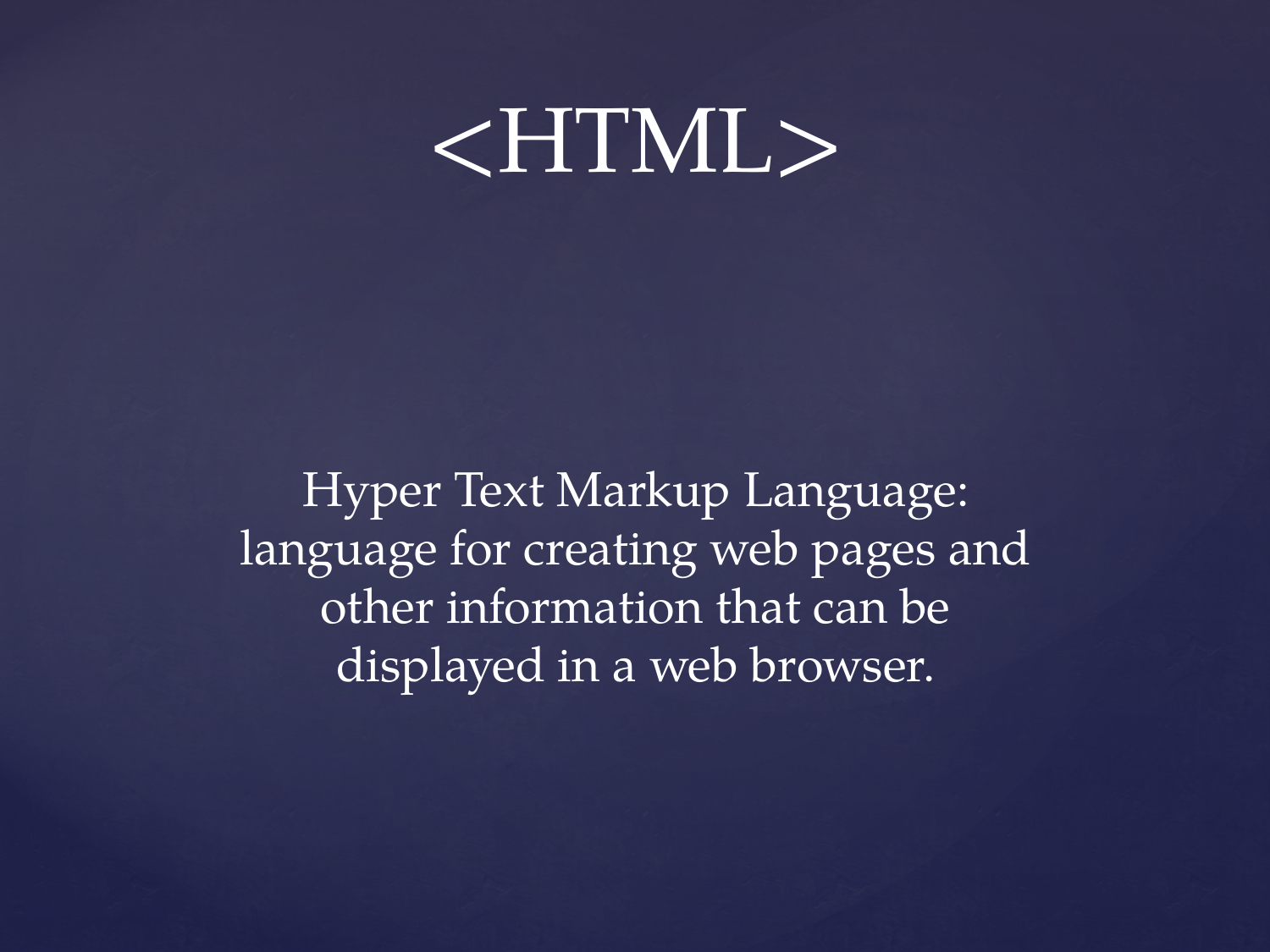

<HTML>

Hyper Text Markup Language: language for creating web pages and other information that can be displayed in a web browser.